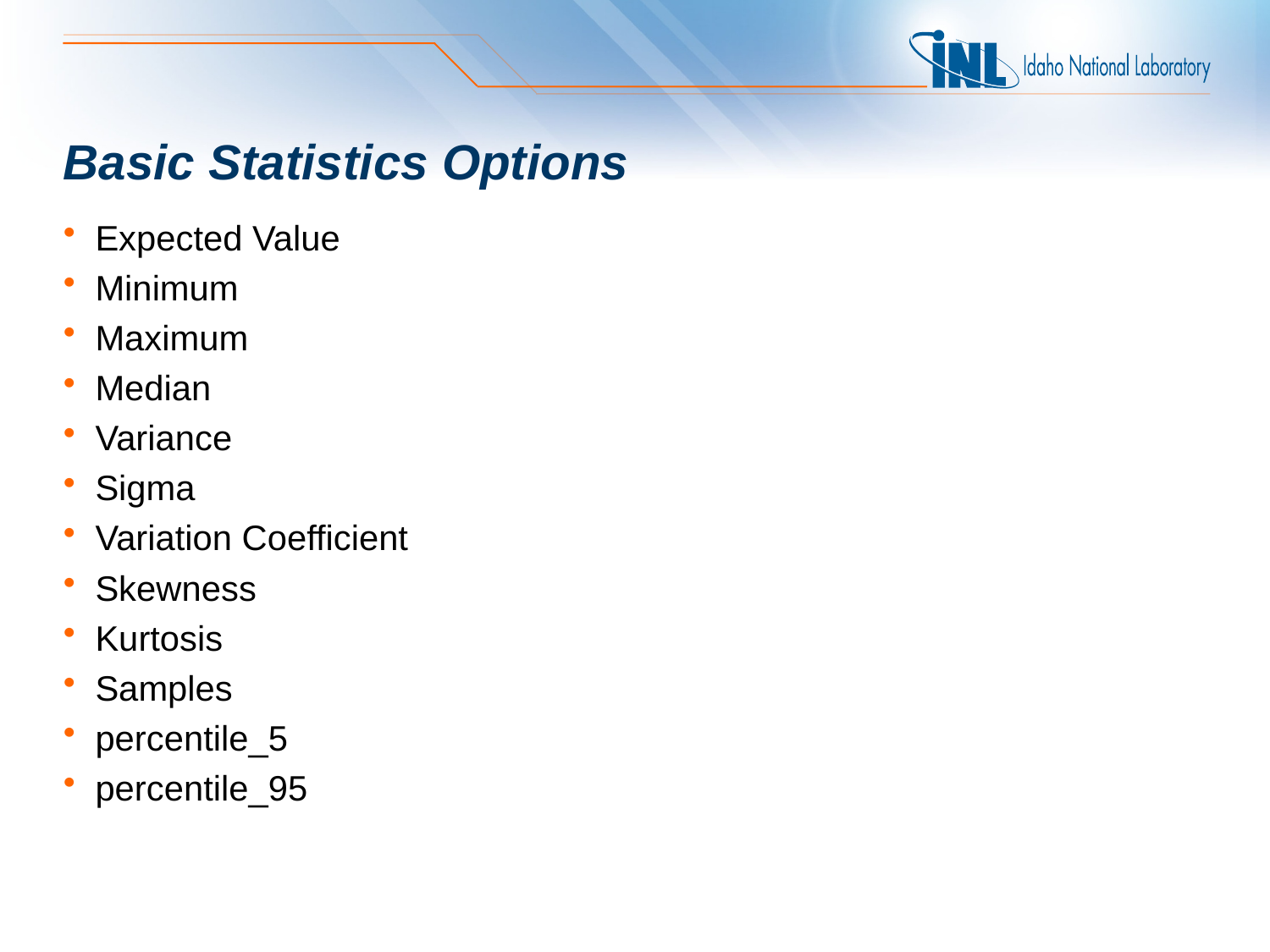

# Basic Statistics Options
Expected Value
Minimum
Maximum
Median
Variance
Sigma
Variation Coefficient
Skewness
Kurtosis
Samples
percentile_5
percentile_95